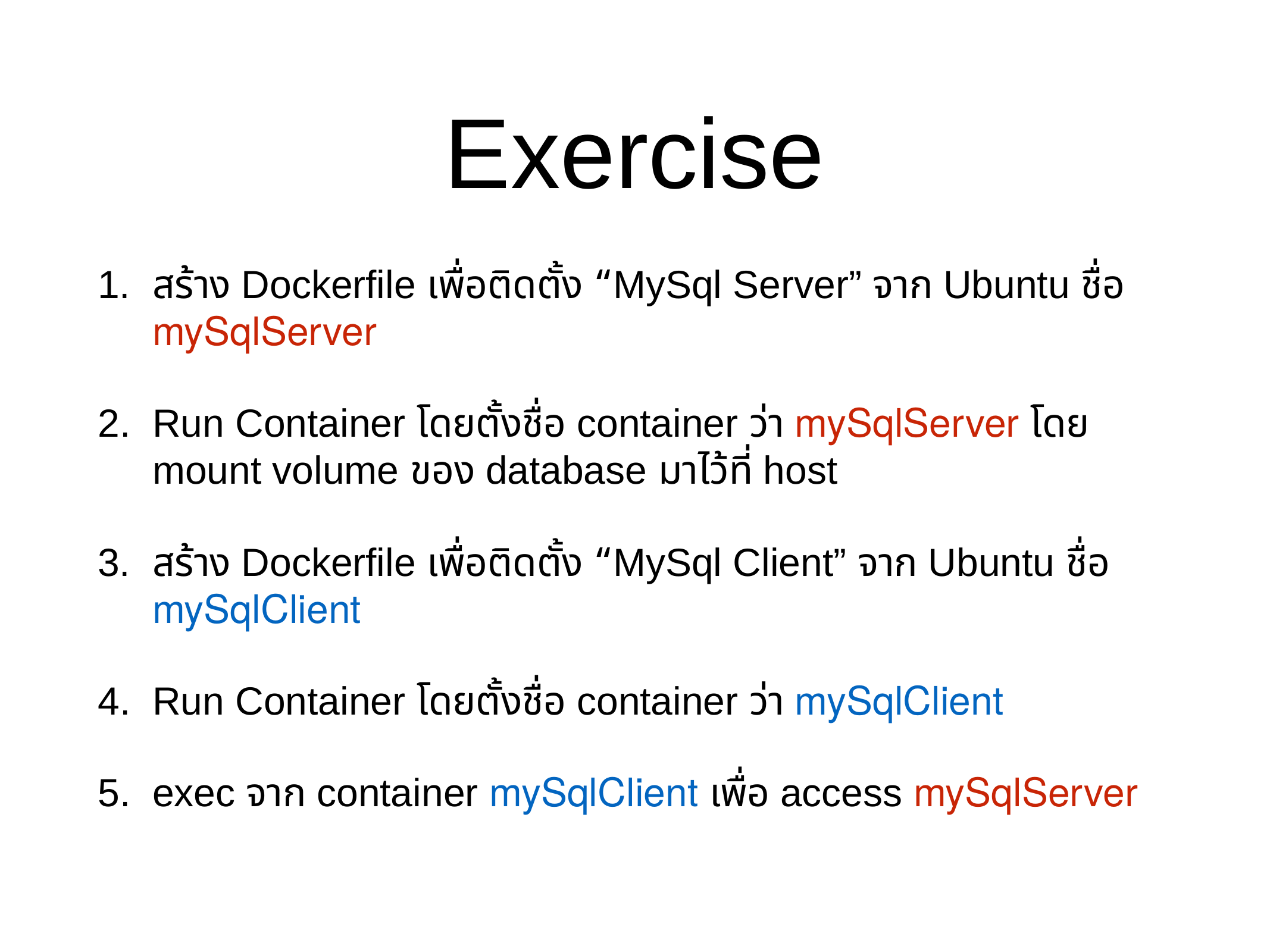

21
# Exercise
สร้าง Dockerfile เพื่อติดตั้ง “MySql Server” จาก Ubuntu ชื่อ mySqlServer
Run Container โดยตั้งชื่อ container ว่า mySqlServer โดย mount volume ของ database มาไว้ที่ host
สร้าง Dockerfile เพื่อติดตั้ง “MySql Client” จาก Ubuntu ชื่อ mySqlClient
Run Container โดยตั้งชื่อ container ว่า mySqlClient
exec จาก container mySqlClient เพื่อ access mySqlServer